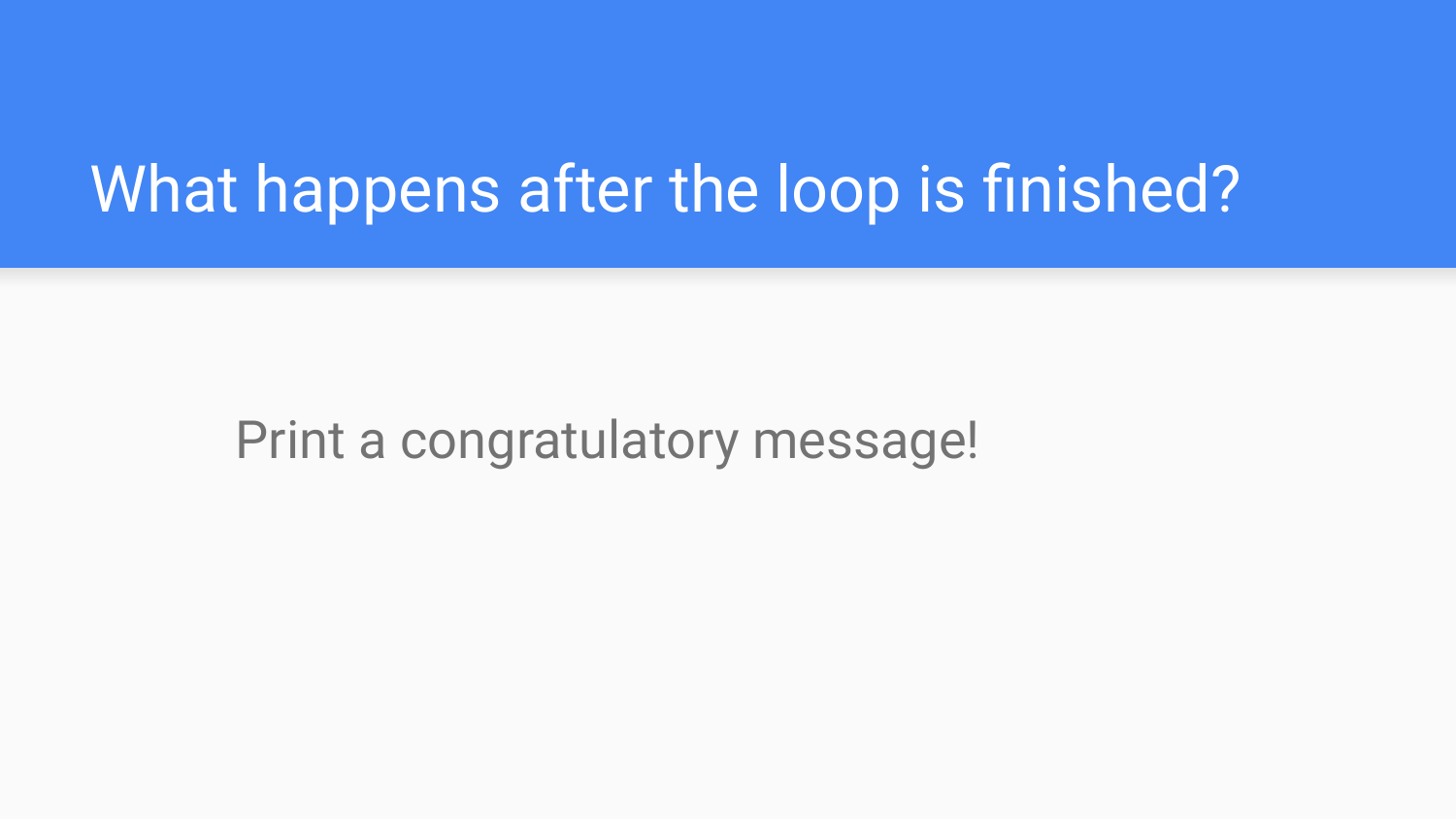

# What happens after the loop is finished?

	Print a congratulatory message!